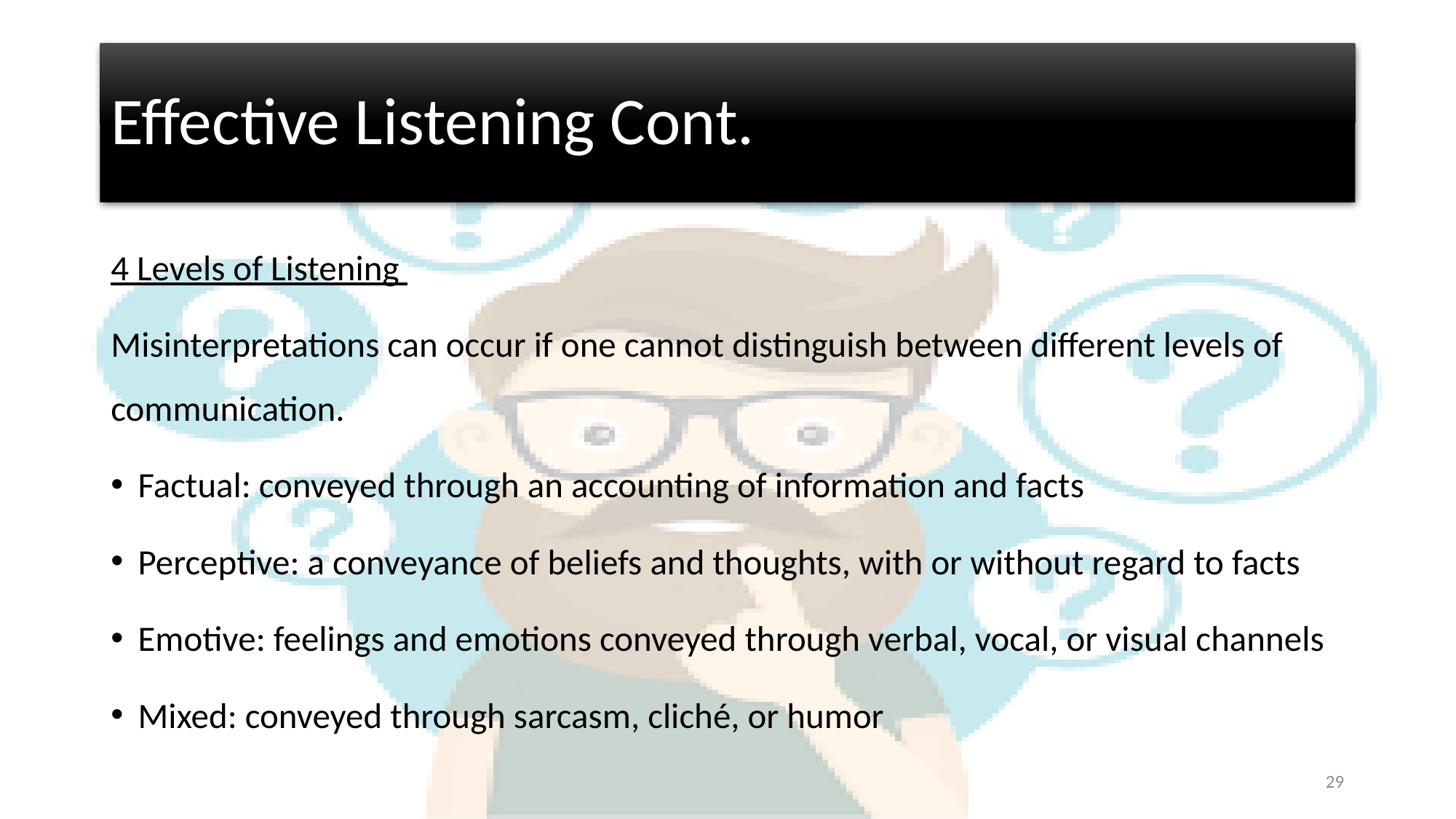

# Effective Listening Cont.
4 Levels of Listening
Misinterpretations can occur if one cannot distinguish between different levels of communication.
Factual: conveyed through an accounting of information and facts
Perceptive: a conveyance of beliefs and thoughts, with or without regard to facts
Emotive: feelings and emotions conveyed through verbal, vocal, or visual channels
Mixed: conveyed through sarcasm, cliché, or humor

29